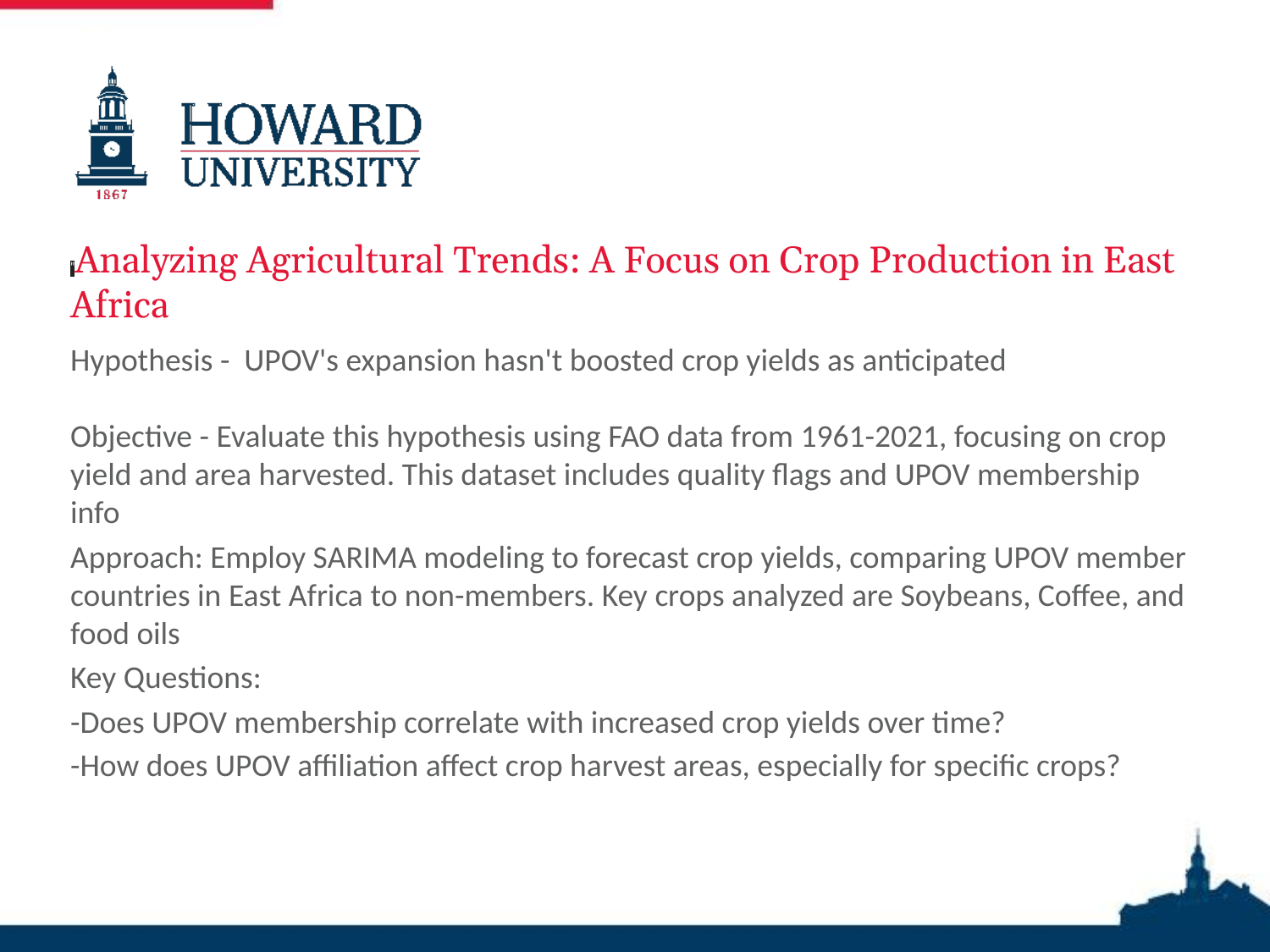

# "Analyzing Agricultural Trends: A Focus on Crop Production in East Africa
Hypothesis -  UPOV's expansion hasn't boosted crop yields as anticipated

Objective - Evaluate this hypothesis using FAO data from 1961-2021, focusing on crop yield and area harvested. This dataset includes quality flags and UPOV membership info
Approach: Employ SARIMA modeling to forecast crop yields, comparing UPOV member countries in East Africa to non-members. Key crops analyzed are Soybeans, Coffee, and food oils
Key Questions:
-Does UPOV membership correlate with increased crop yields over time?
-How does UPOV affiliation affect crop harvest areas, especially for specific crops?